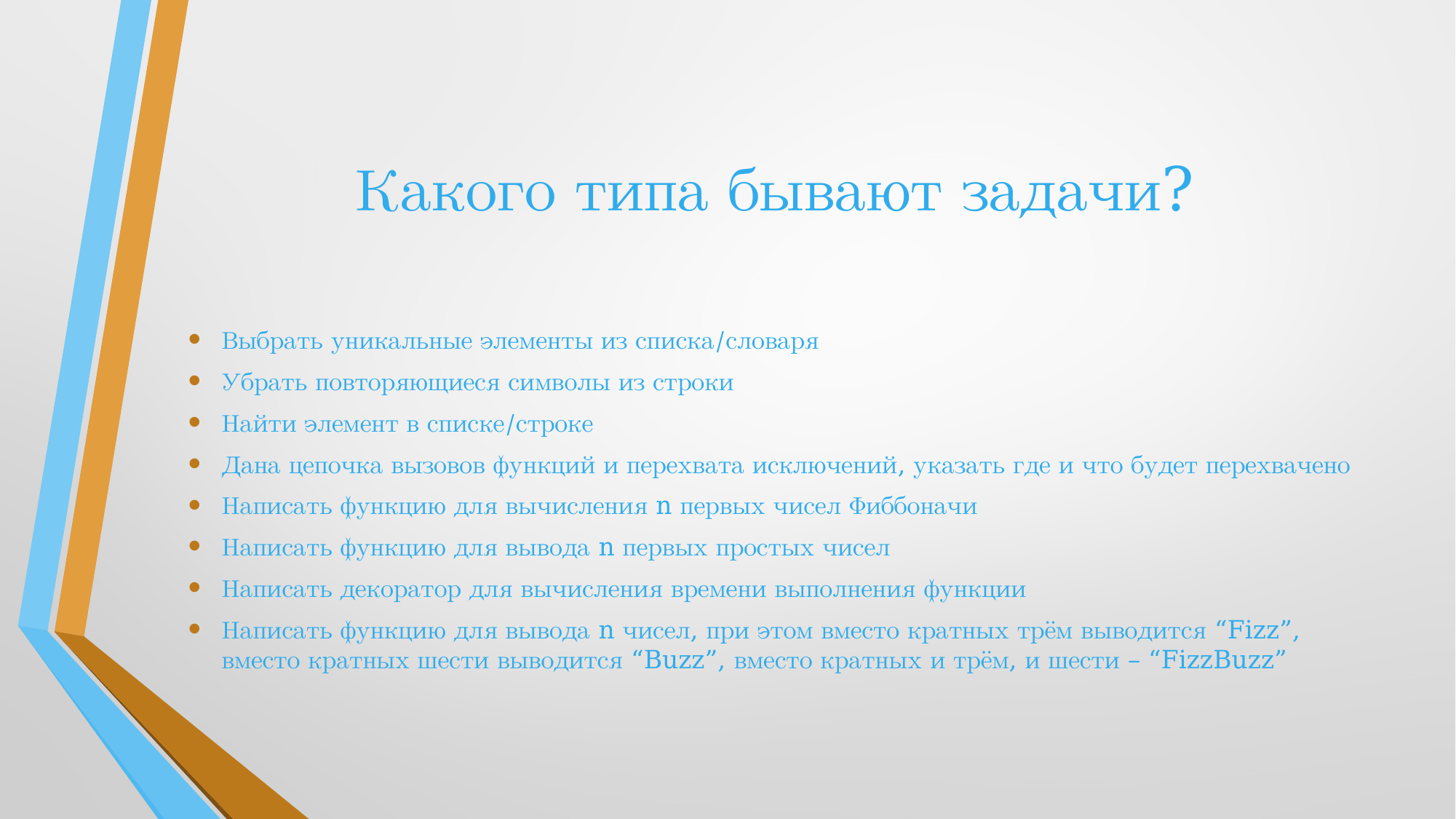

# Какого типа бывают задачи?
Выбрать уникальные элементы из списка/словаря
Убрать повторяющиеся символы из строки
Найти элемент в списке/строке
Дана цепочка вызовов функций и перехвата исключений, указать где и что будет перехвачено
Написать функцию для вычисления n первых чисел Фиббоначи
Написать функцию для вывода n первых простых чисел
Написать декоратор для вычисления времени выполнения функции
Написать функцию для вывода n чисел, при этом вместо кратных трём выводится “Fizz”, вместо кратных шести выводится “Buzz”, вместо кратных и трём, и шести – “FizzBuzz”